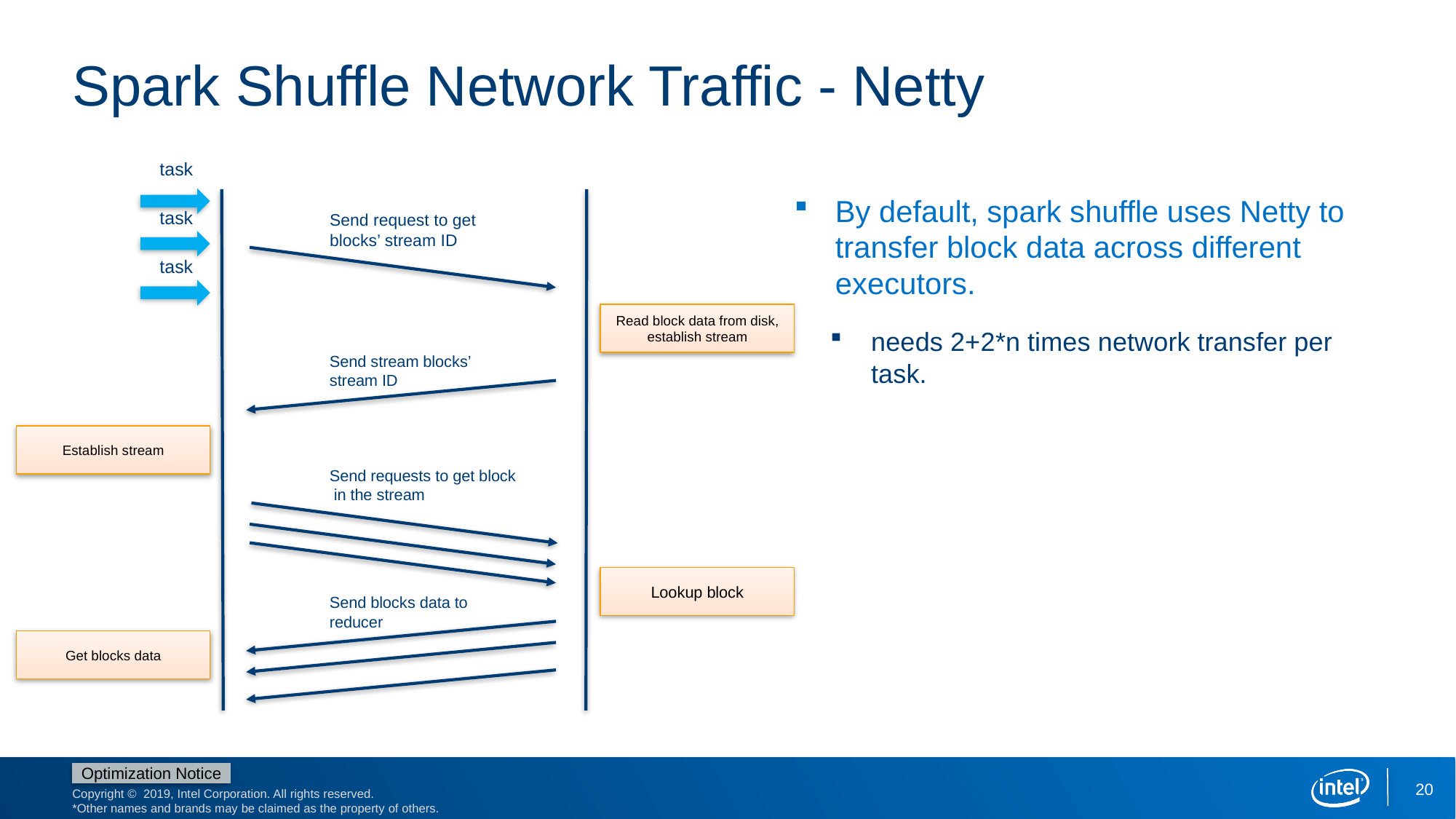

# Spark Shuffle Network Traffic - Netty
task

task
Send request to get blocks’ stream ID

task

Read block data from disk, establish stream
Send stream blocks’ stream ID
Establish stream
Send requests to get block  in the stream
Lookup block
Send blocks data to reducer
Get blocks data
By default, spark shuffle uses Netty to transfer block data across different executors.
needs 2+2*n times network transfer per task.
20